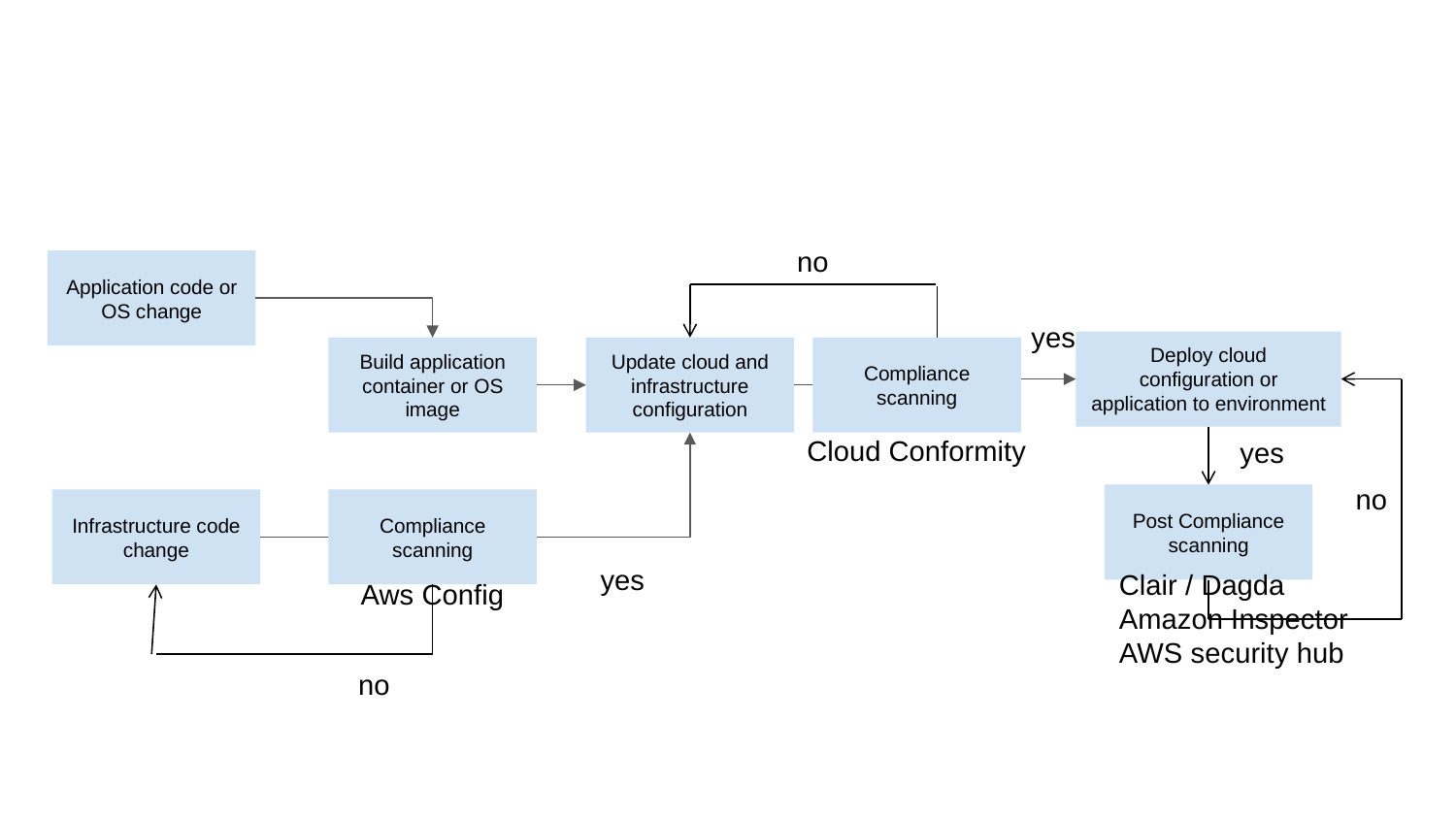

no
Application code or OS change
yes
Deploy cloud configuration or application to environment
Build application container or OS image
Update cloud and infrastructure configuration
Compliance scanning
Cloud Conformity
yes
no
Post Compliance scanning
Infrastructure code change
Compliance scanning
yes
Clair / Dagda
Amazon Inspector
AWS security hub
Aws Config
no